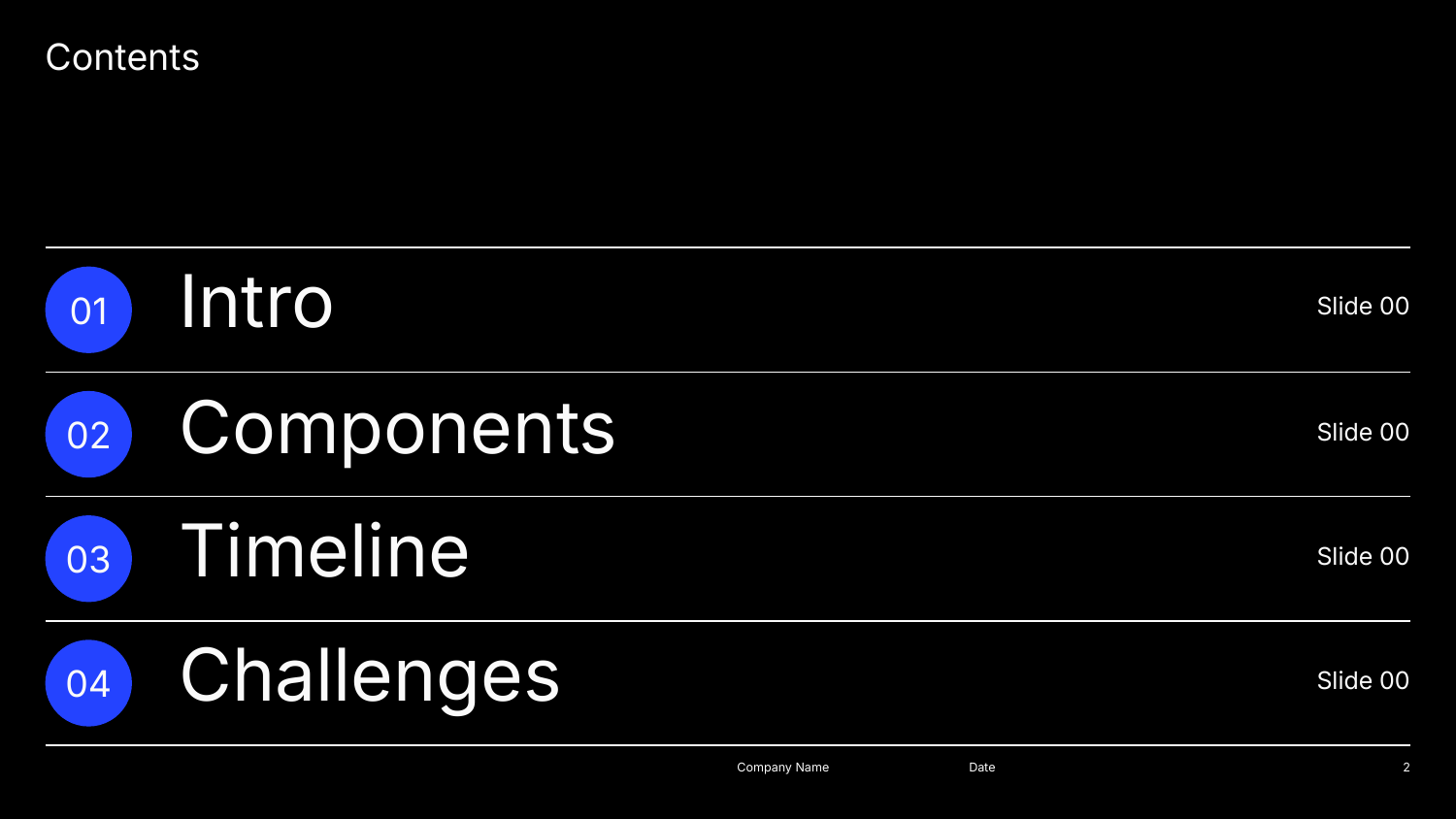

# Contents
Intro
Slide 00
01
Components
Slide 00
02
Timeline
Slide 00
03
Challenges
Slide 00
04
Company Name
Date
2